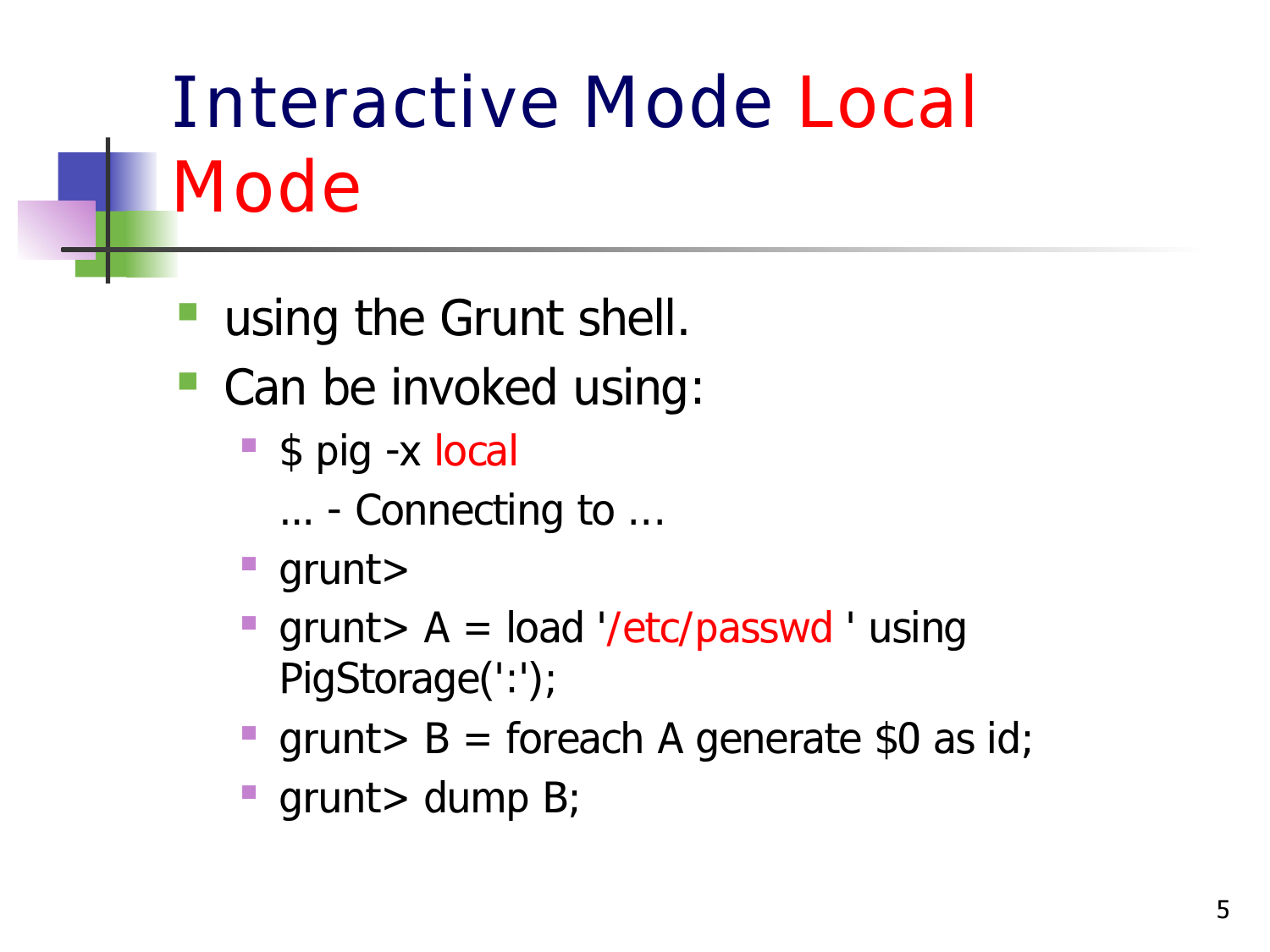

# Interactive Mode Local Mode
using the Grunt shell.
Can be invoked using:
$ pig -x local
   … - Connecting to ...
grunt>
grunt> A = load '/etc/passwd ' using PigStorage(':');
grunt> B = foreach A generate $0 as id;
grunt> dump B;
5